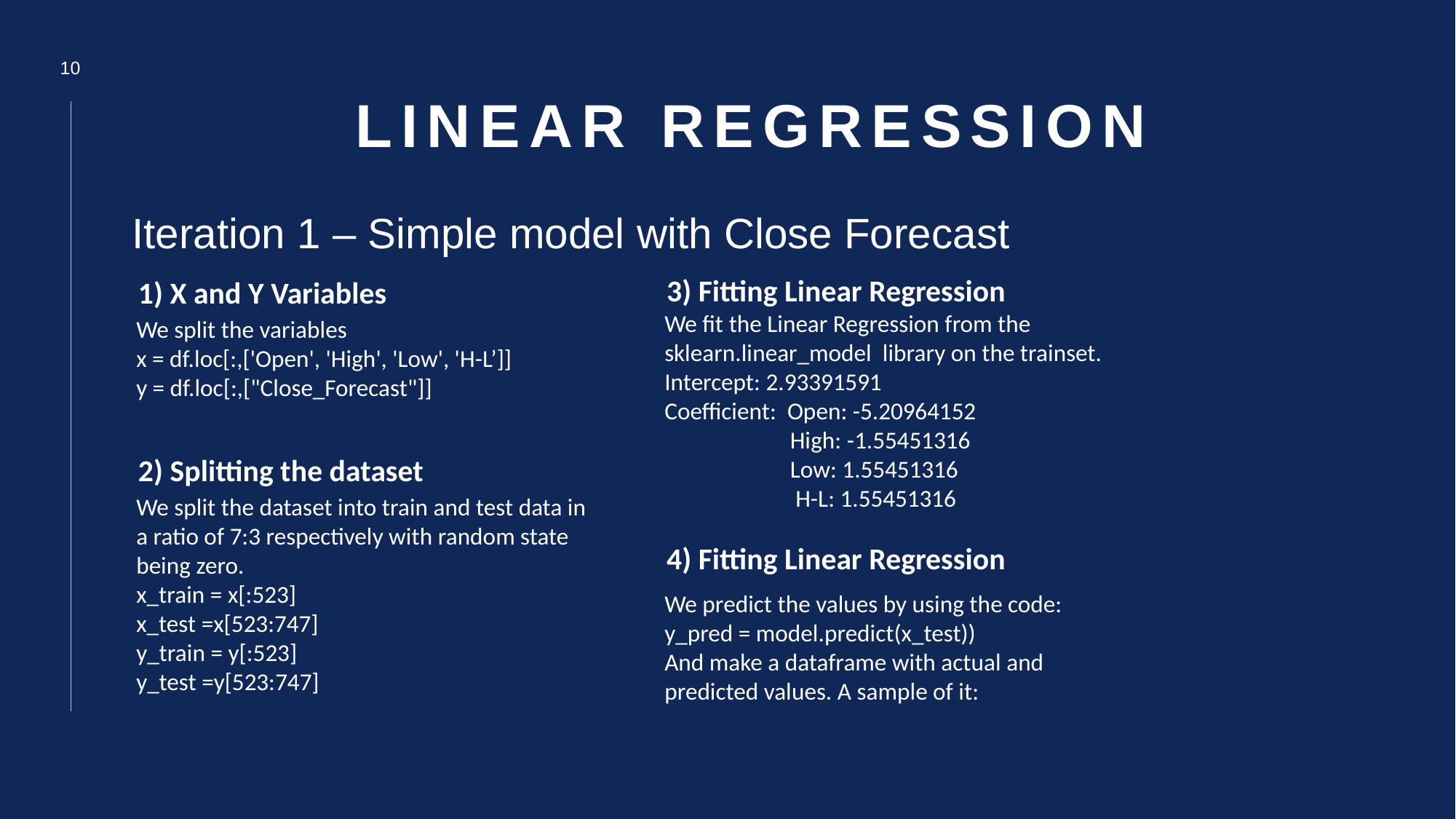

# Linear Regression
10
Iteration 1 – Simple model with Close Forecast

3) Fitting Linear Regression
We fit the Linear Regression from the sklearn.linear_model  library on the trainset.
Intercept: 2.93391591
Coefficient:  Open: -5.20964152
	   High: -1.55451316
	   Low: 1.55451316
	    H-L: 1.55451316

1) X and Y Variables
We split the variables
x = df.loc[:,['Open', 'High', 'Low', 'H-L’]]
y = df.loc[:,["Close_Forecast"]]
2) Splitting the dataset
We split the dataset into train and test data in a ratio of 7:3 respectively with random state being zero.
x_train = x[:523]
x_test =x[523:747]
y_train = y[:523]
y_test =y[523:747]

4) Fitting Linear Regression
We predict the values by using the code:
y_pred = model.predict(x_test))
And make a dataframe with actual and predicted values. A sample of it: